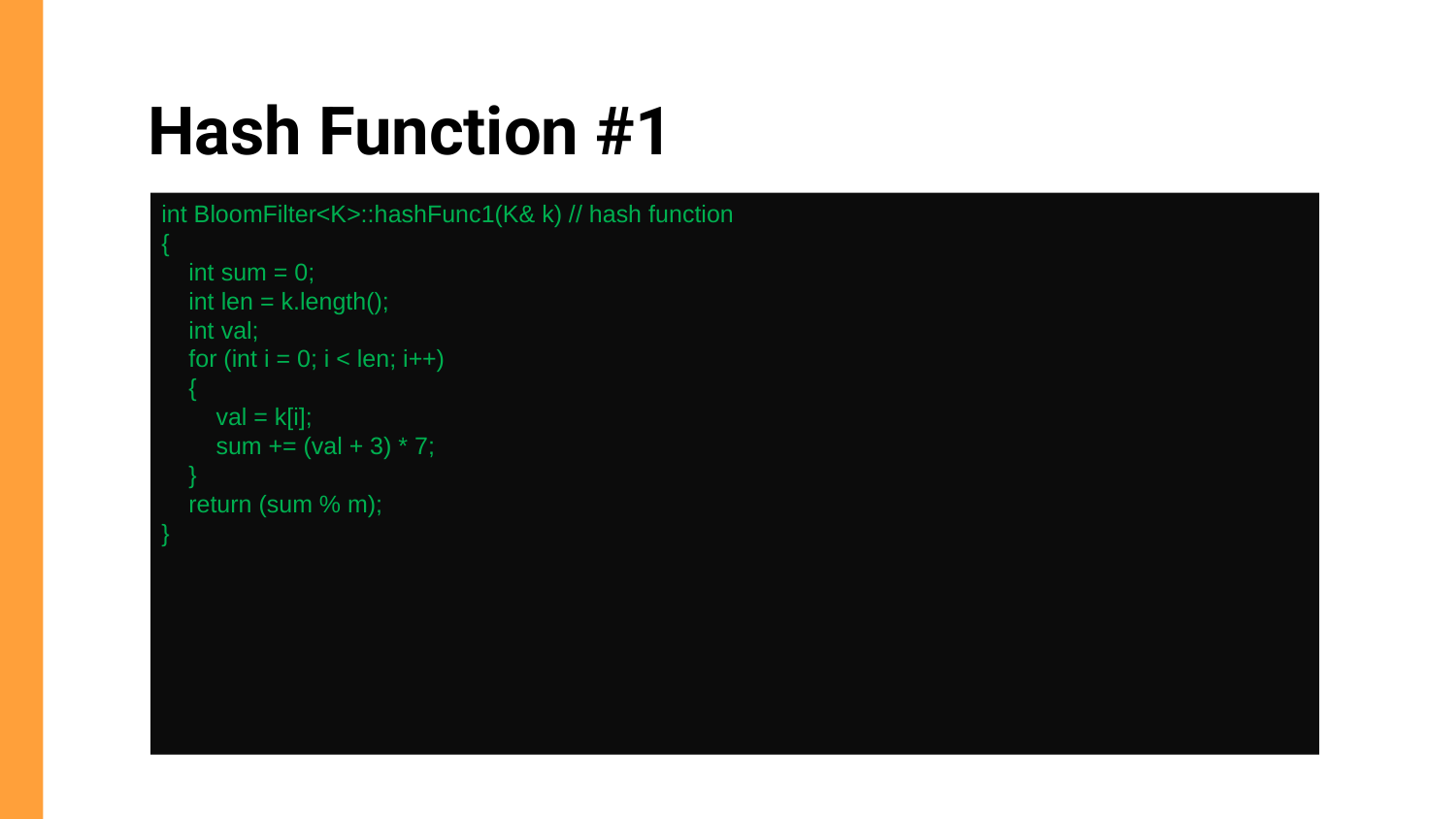

# Hash Function #1
int BloomFilter<K>::hashFunc1(K& k) // hash function
{
    int sum = 0;
    int len = k.length();
    int val;
    for (int i = 0; i < len; i++)
    {
        val = k[i];
        sum += (val + 3) * 7;
    }
    return (sum % m);
}